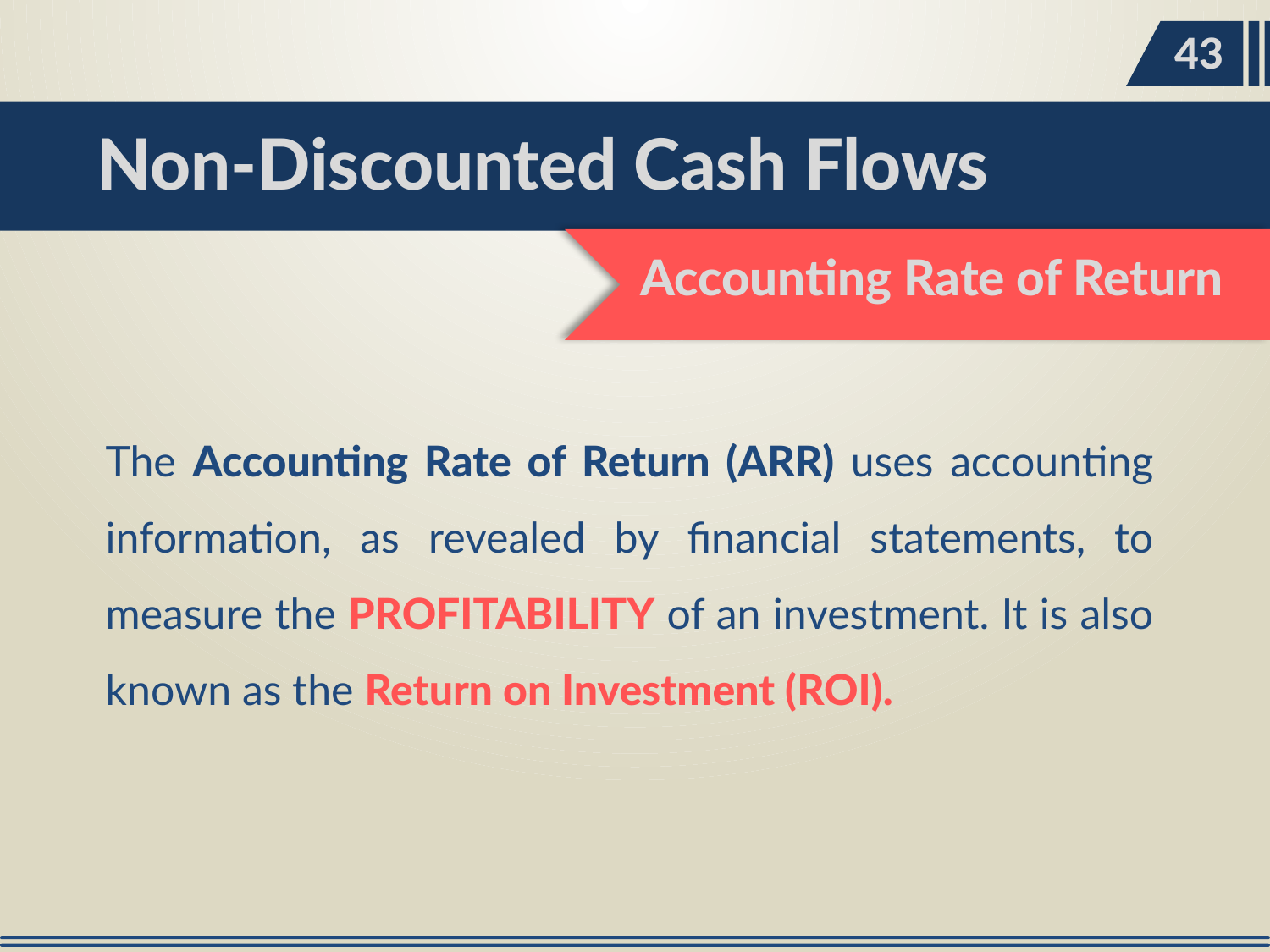

43
Non-Discounted Cash Flows
Accounting Rate of Return
The Accounting Rate of Return (ARR) uses accounting information, as revealed by financial statements, to measure the PROFITABILITY of an investment. It is also known as the Return on Investment (ROI).